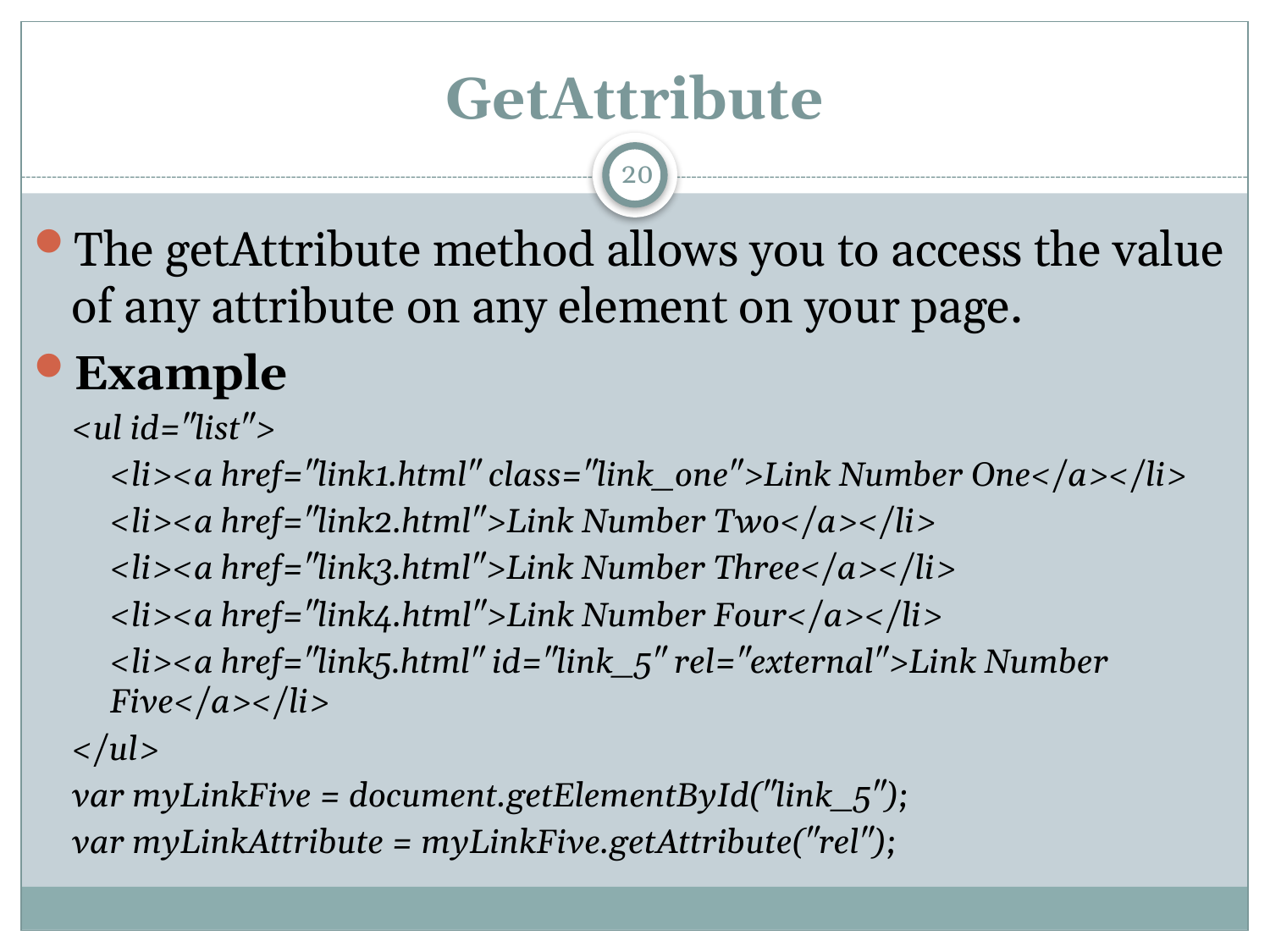

# GetAttribute
20
The getAttribute method allows you to access the value of any attribute on any element on your page.
Example
<ul id="list">
	<li><a href="link1.html" class="link_one">Link Number One</a></li>
	<li><a href="link2.html">Link Number Two</a></li>
	<li><a href="link3.html">Link Number Three</a></li>
	<li><a href="link4.html">Link Number Four</a></li>
	<li><a href="link5.html" id="link_5" rel="external">Link Number Five</a></li>
</ul>
var myLinkFive = document.getElementById("link_5");
var myLinkAttribute = myLinkFive.getAttribute("rel");